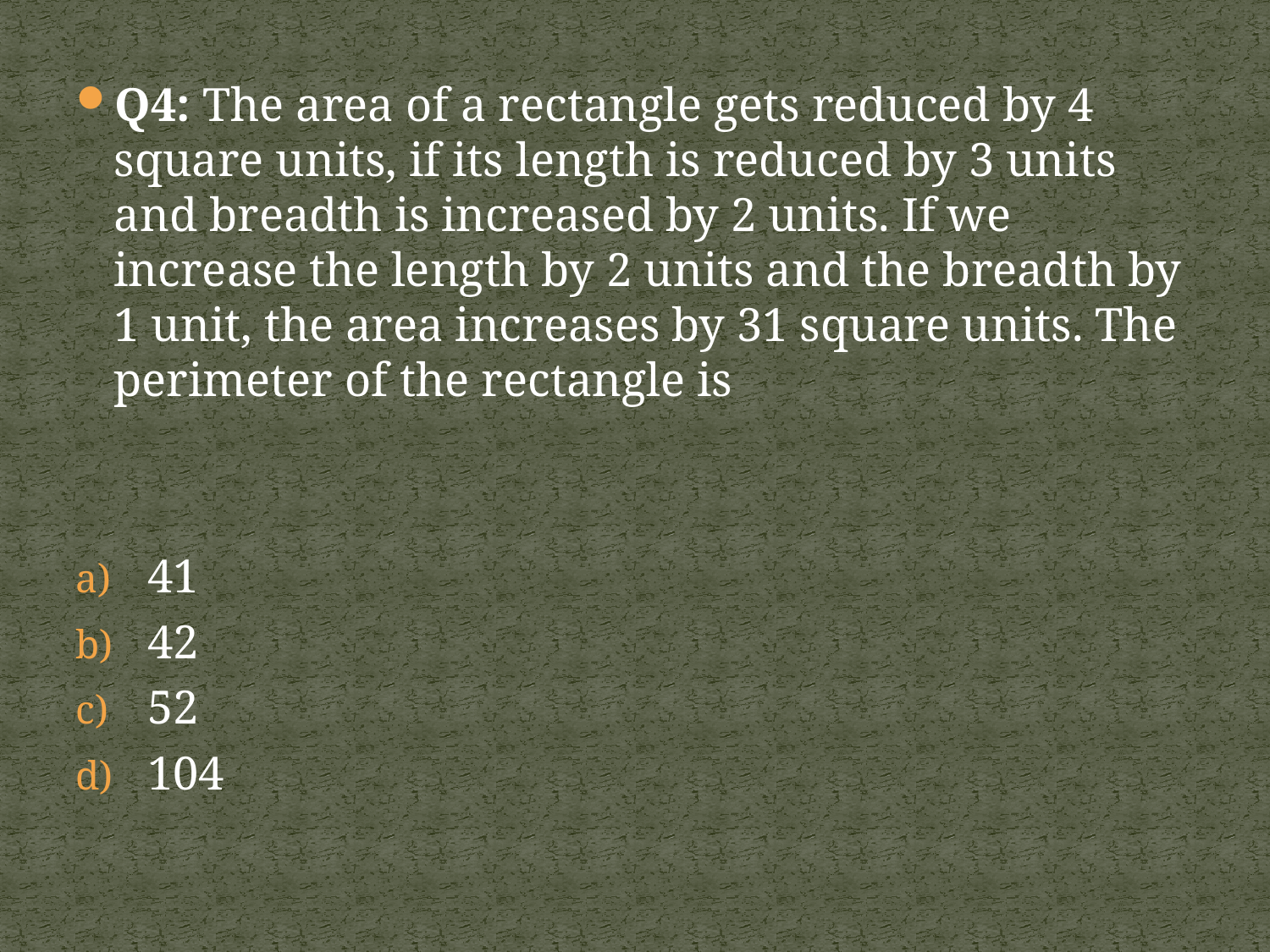

Q4: The area of a rectangle gets reduced by 4 square units, if its length is reduced by 3 units and breadth is increased by 2 units. If we increase the length by 2 units and the breadth by 1 unit, the area increases by 31 square units. The perimeter of the rectangle is

41
42
52
104